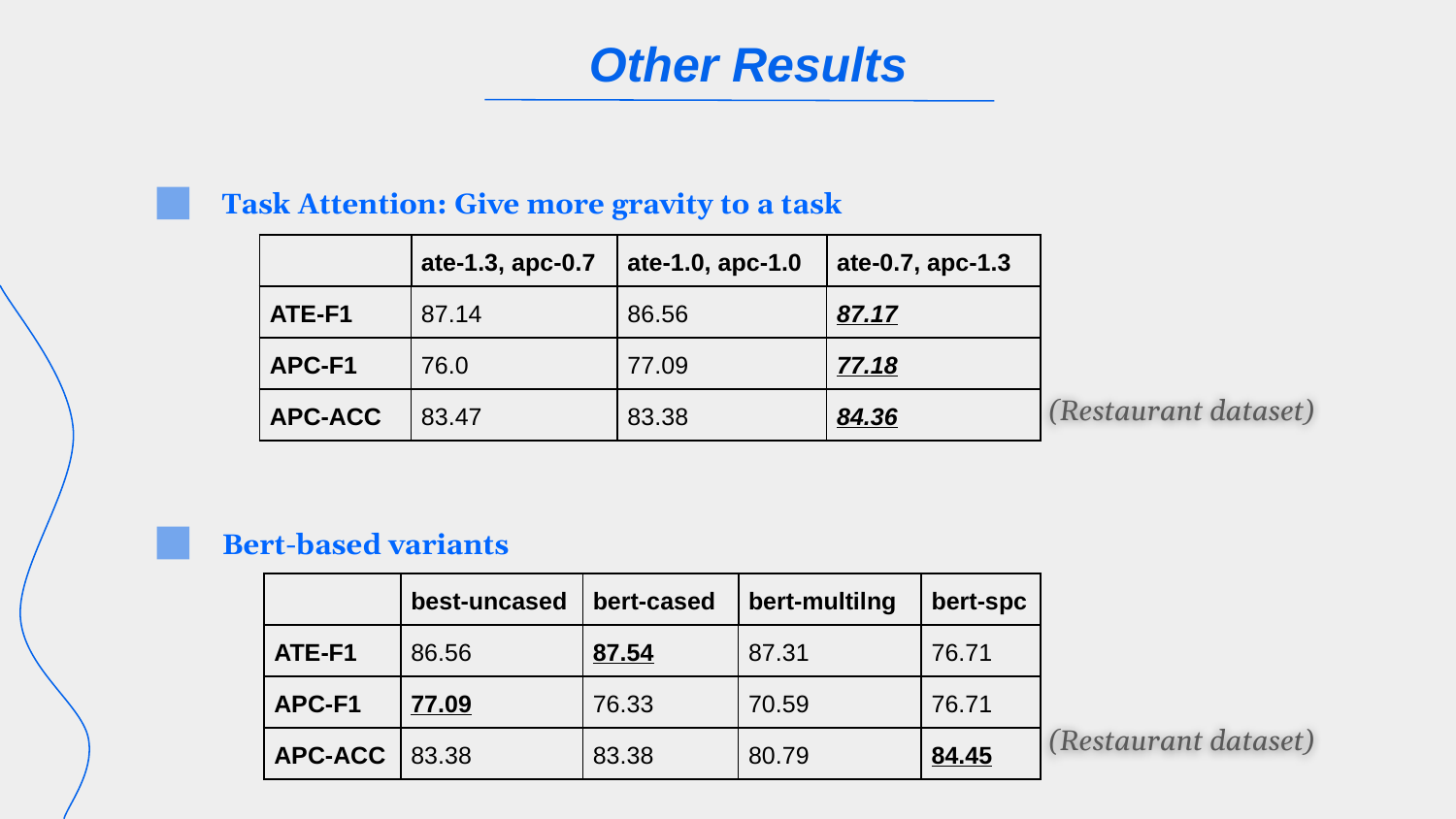

Other Results
Task Attention: Give more gravity to a task

|  | ate-1.3, apc-0.7 | ate-1.0, apc-1.0 | ate-0.7, apc-1.3 |
| --- | --- | --- | --- |
| ATE-F1 | 87.14 | 86.56 | 87.17 |
| APC-F1 | 76.0 | 77.09 | 77.18 |
| APC-ACC | 83.47 | 83.38 | 84.36 |

(Restaurant dataset)
Bert-based variants

|  | best-uncased | bert-cased | bert-multilng | bert-spc |
| --- | --- | --- | --- | --- |
| ATE-F1 | 86.56 | 87.54 | 87.31 | 76.71 |
| APC-F1 | 77.09 | 76.33 | 70.59 | 76.71 |
| APC-ACC | 83.38 | 83.38 | 80.79 | 84.45 |
(Restaurant dataset)